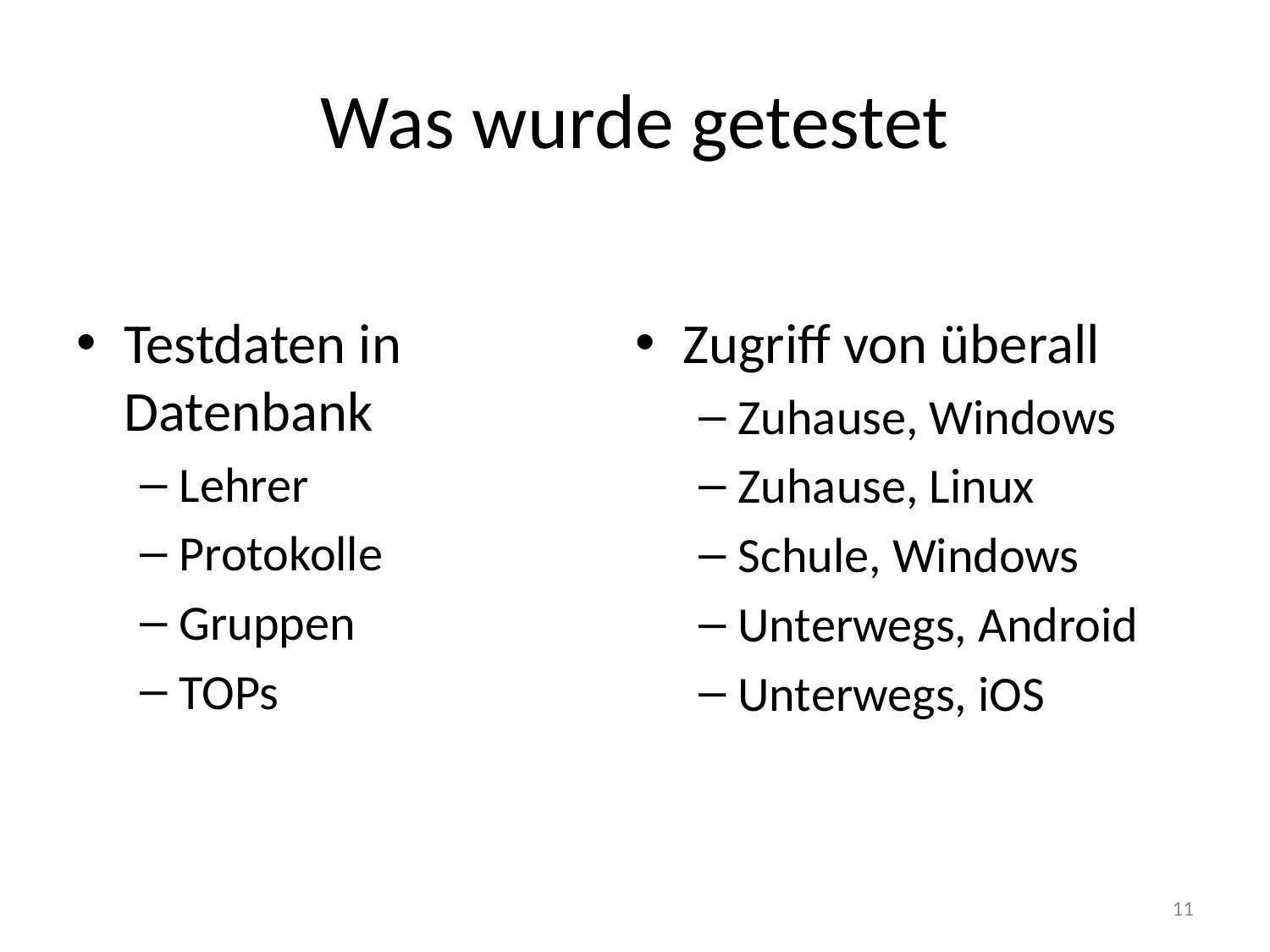

Was wurde getestet

Testdaten in Datenbank
Lehrer
Protokolle
Gruppen
TOPs

Zugriff von überall
Zuhause, Windows
Zuhause, Linux
Schule, Windows
Unterwegs, Android
Unterwegs, iOS

11